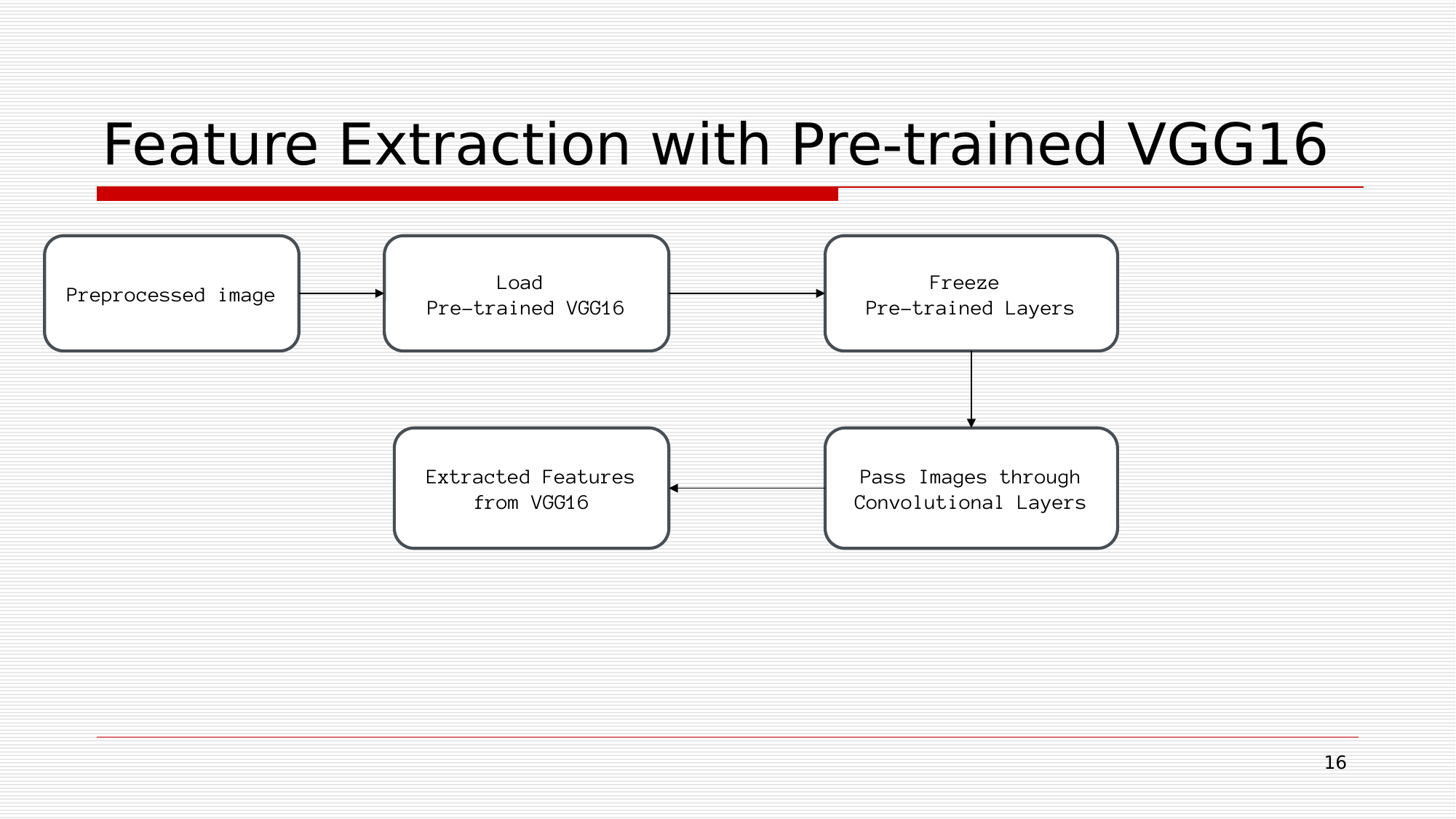

# Feature Extraction with Pre-trained VGG16
Preprocessed image

Load
Pre-trained VGG16

Freeze
Pre-trained Layers

Extracted Features from VGG16

Pass Images through Convolutional Layers

16